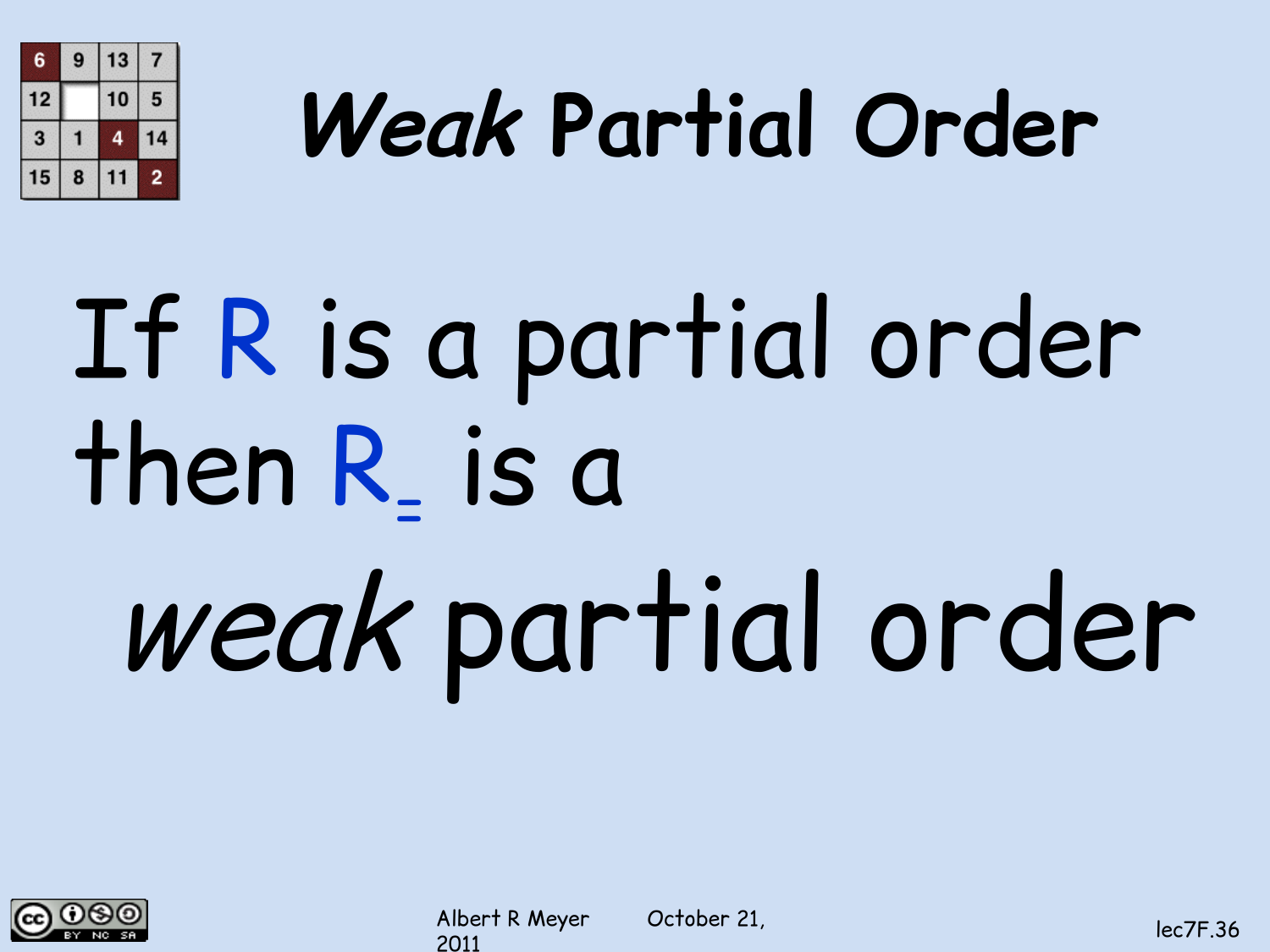

# Weak Partial Order
If R is a partial order
then R= is a
weak partial order